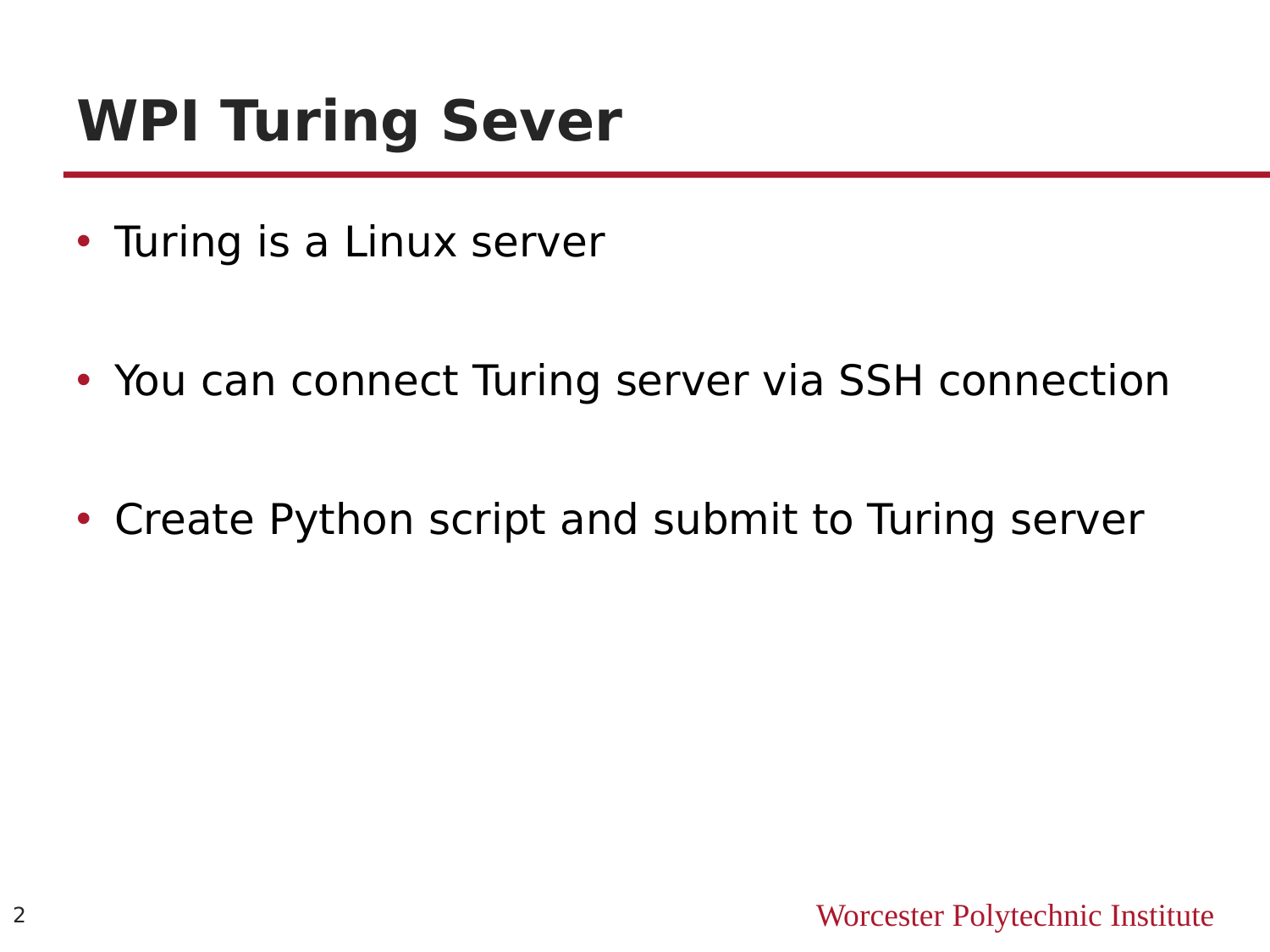

# WPI Turing Sever
Turing is a Linux server

You can connect Turing server via SSH connection

Create Python script and submit to Turing server
2